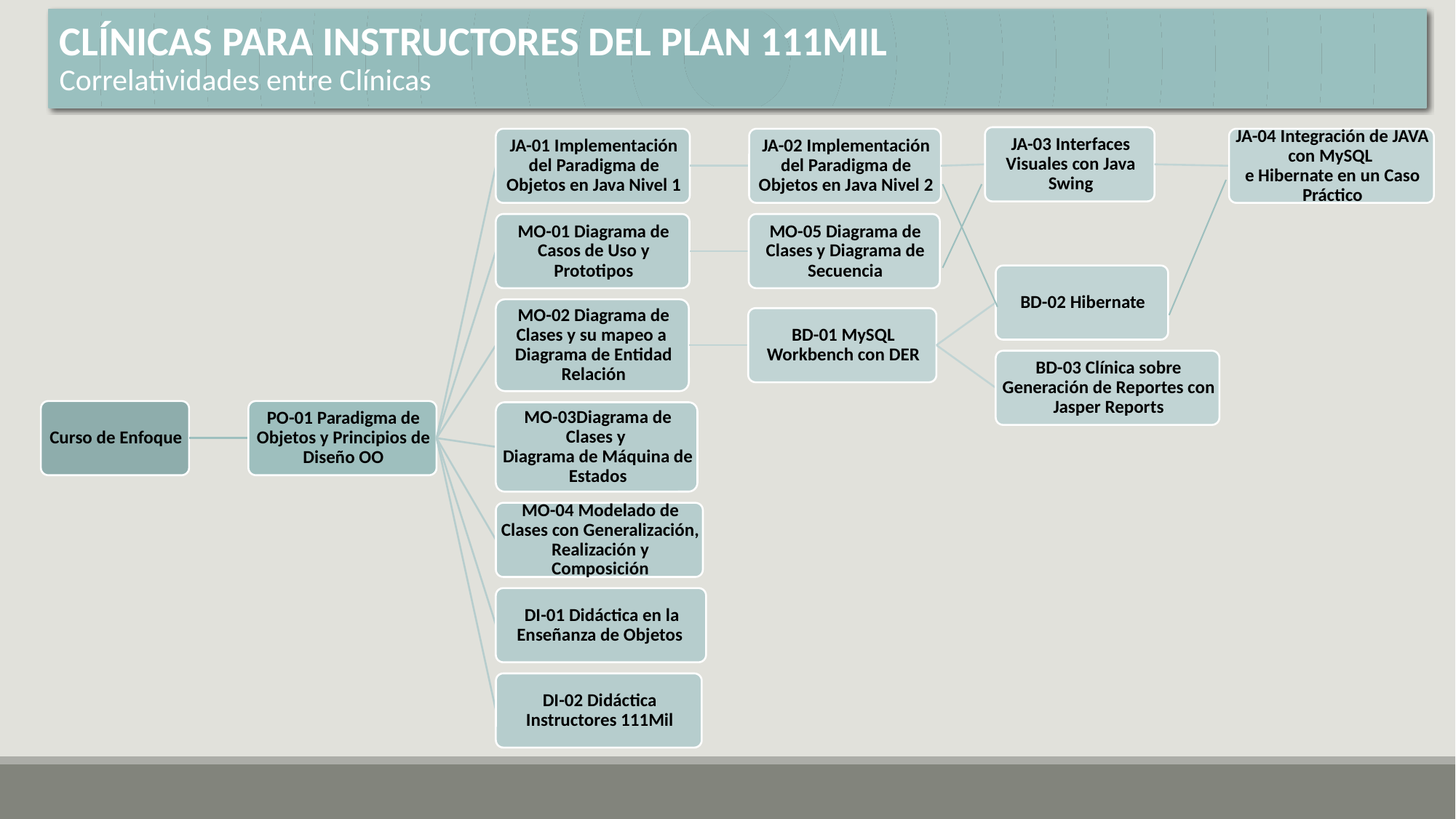

CLÍNICAS PARA INSTRUCTORES DEL PLAN 111MIL
Correlatividades entre Clínicas
Curso de Enfoque

PO-01 Paradigma de Objetos y Principios de Diseño OO

JA-01 Implementación del Paradigma de Objetos en Java Nivel 1

JA-02 Implementación del Paradigma de Objetos en Java Nivel 2

JA-03 Interfaces Visuales con Java Swing

JA-04 Integración de JAVA con MySQL
e Hibernate en un Caso Práctico

MO-01 Diagrama de Casos de Uso y Prototipos

MO-05 Diagrama de Clases y Diagrama de Secuencia

MO-02 Diagrama de Clases y su mapeo a
Diagrama de Entidad Relación

BD-01 MySQL Workbench con DER

BD-02 Hibernate

BD-03 Clínica sobre Generación de Reportes con Jasper Reports

MO-03Diagrama de Clases y
Diagrama de Máquina de Estados

MO-04 Modelado de Clases con Generalización, Realización y Composición

DI-01 Didáctica en la Enseñanza de Objetos

DI-02 Didáctica Instructores 111Mil